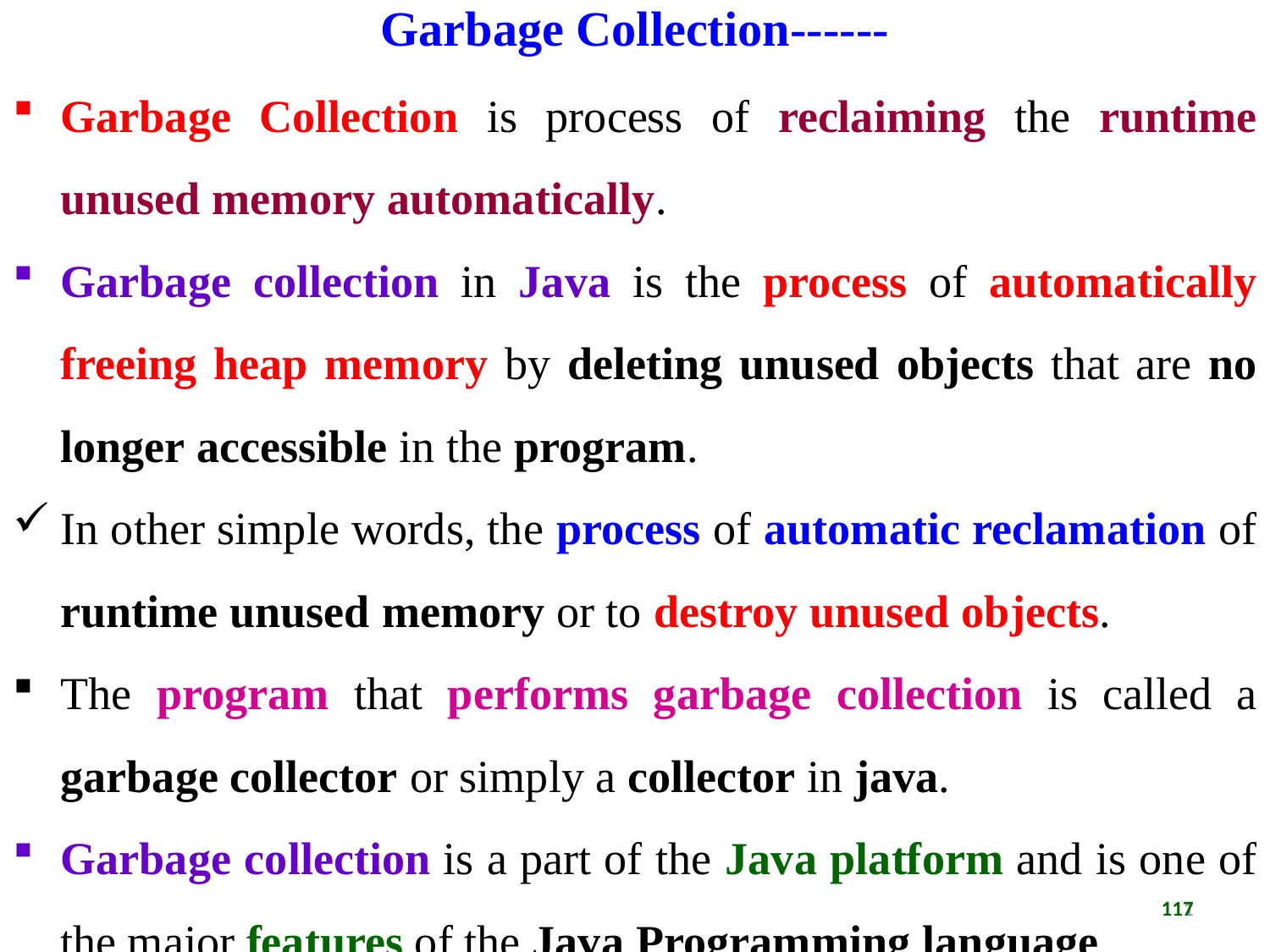

Garbage Collection------
Garbage Collection is process of reclaiming the runtime unused memory automatically.
Garbage collection in Java is the process of automatically freeing heap memory by deleting unused objects that are no longer accessible in the program.
In other simple words, the process of automatic reclamation of runtime unused memory or to destroy unused objects.
The program that performs garbage collection is called a garbage collector or simply a collector in java.
Garbage collection is a part of the Java platform and is one of the major features of the Java Programming language.

1
117